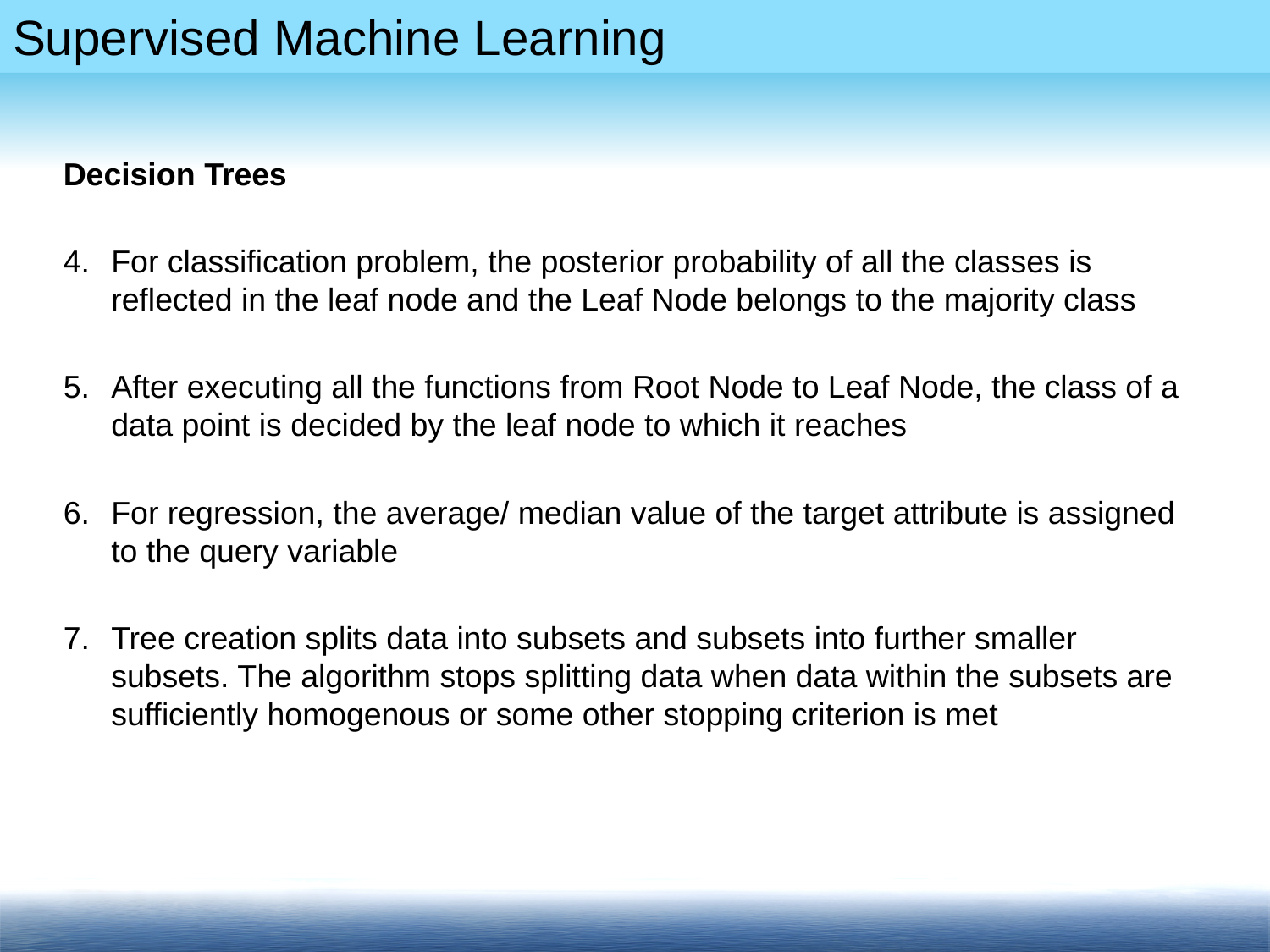

Decision Trees

For classification problem, the posterior probability of all the classes is reflected in the leaf node and the Leaf Node belongs to the majority class

After executing all the functions from Root Node to Leaf Node, the class of a data point is decided by the leaf node to which it reaches

For regression, the average/ median value of the target attribute is assigned to the query variable

Tree creation splits data into subsets and subsets into further smaller subsets. The algorithm stops splitting data when data within the subsets are sufficiently homogenous or some other stopping criterion is met